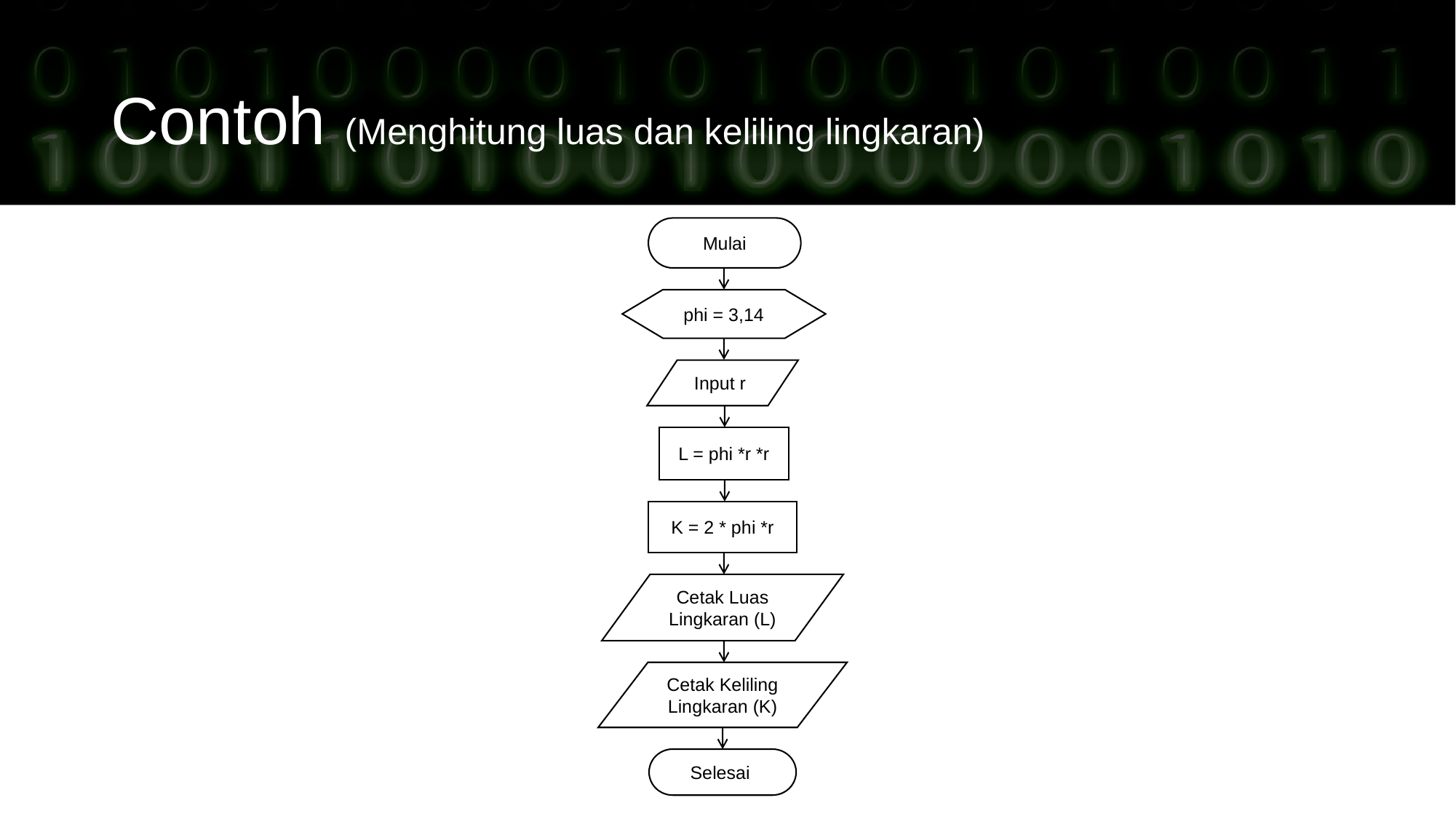

# Contoh (Menghitung luas dan keliling lingkaran)
Mulai

phi = 3,14

Input r

L = phi *r *r

K = 2 * phi *r

Cetak Luas Lingkaran (L)

Cetak Keliling Lingkaran (K)

Selesai